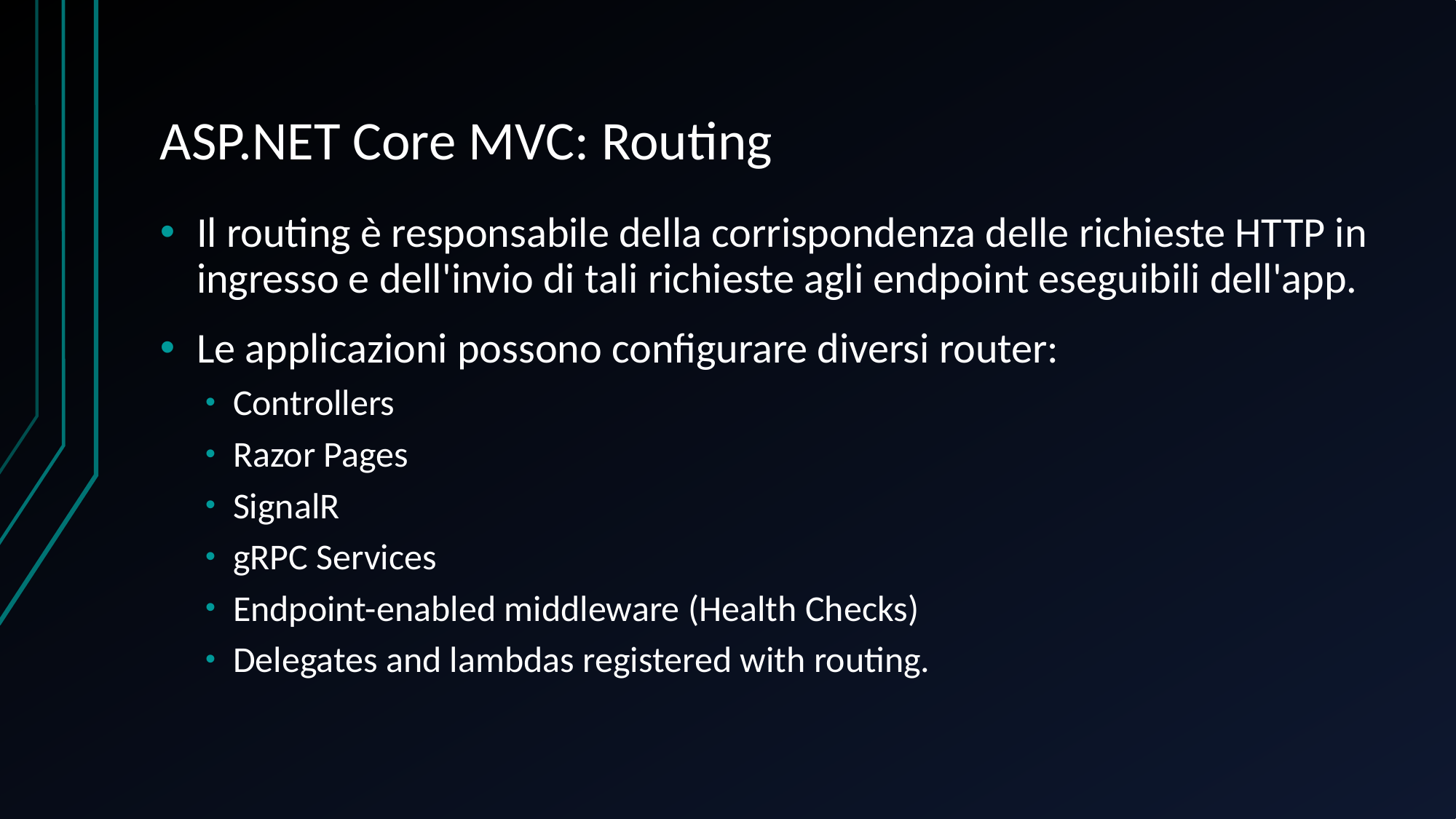

# ASP.NET Core MVC: Routing
Il routing è responsabile della corrispondenza delle richieste HTTP in ingresso e dell'invio di tali richieste agli endpoint eseguibili dell'app.
Le applicazioni possono configurare diversi router:
Controllers
Razor Pages
SignalR
gRPC Services
Endpoint-enabled middleware (Health Checks)
Delegates and lambdas registered with routing.